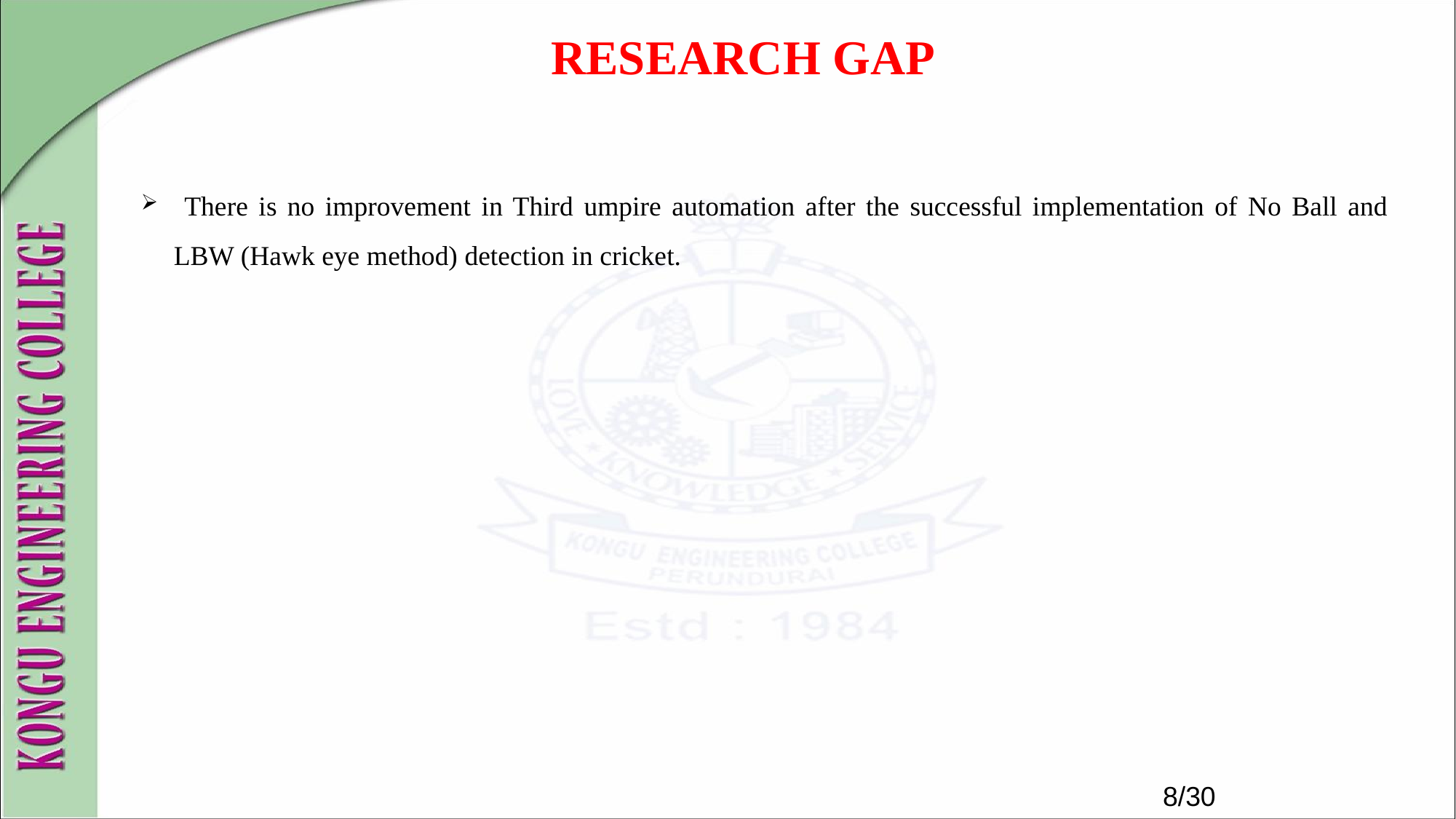

# RESEARCH GAP
 There is no improvement in Third umpire automation after the successful implementation of No Ball and LBW (Hawk eye method) detection in cricket.
8/30